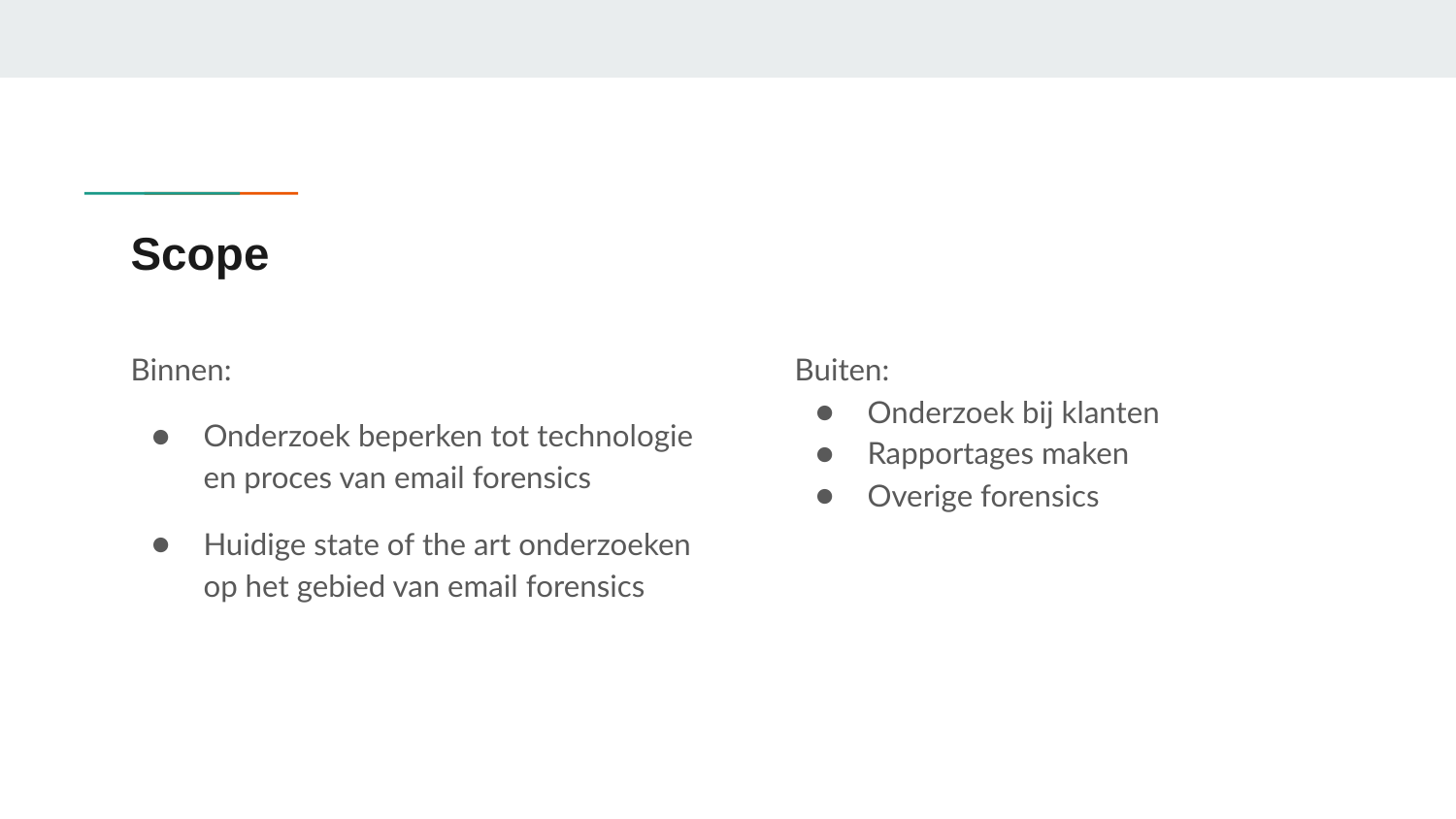

# Scope
Binnen:
Onderzoek beperken tot technologie en proces van email forensics
Huidige state of the art onderzoeken op het gebied van email forensics
Buiten:
Onderzoek bij klanten
Rapportages maken
Overige forensics